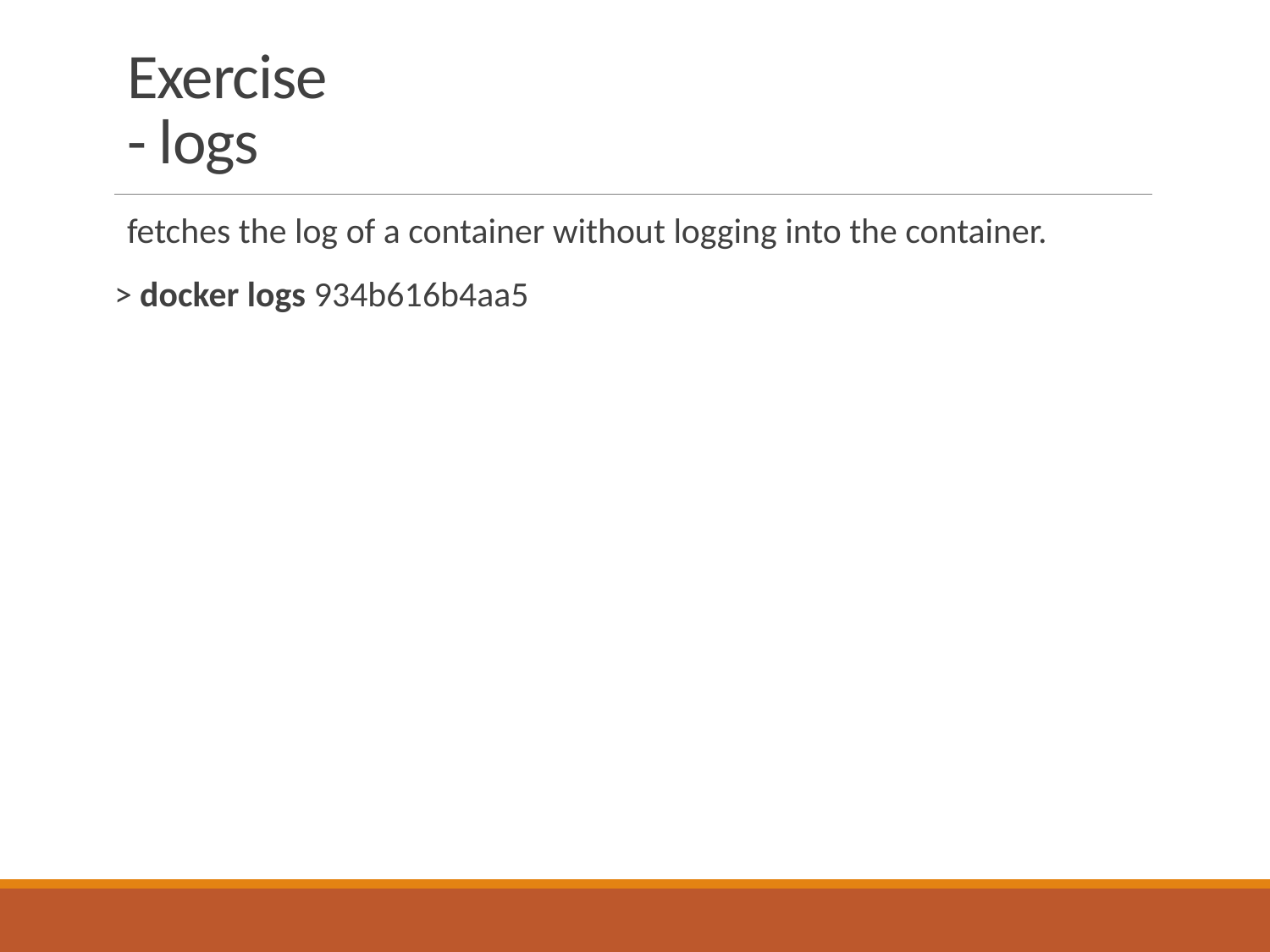

# Exercise - logs
fetches the log of a container without logging into the container.
> docker logs 934b616b4aa5